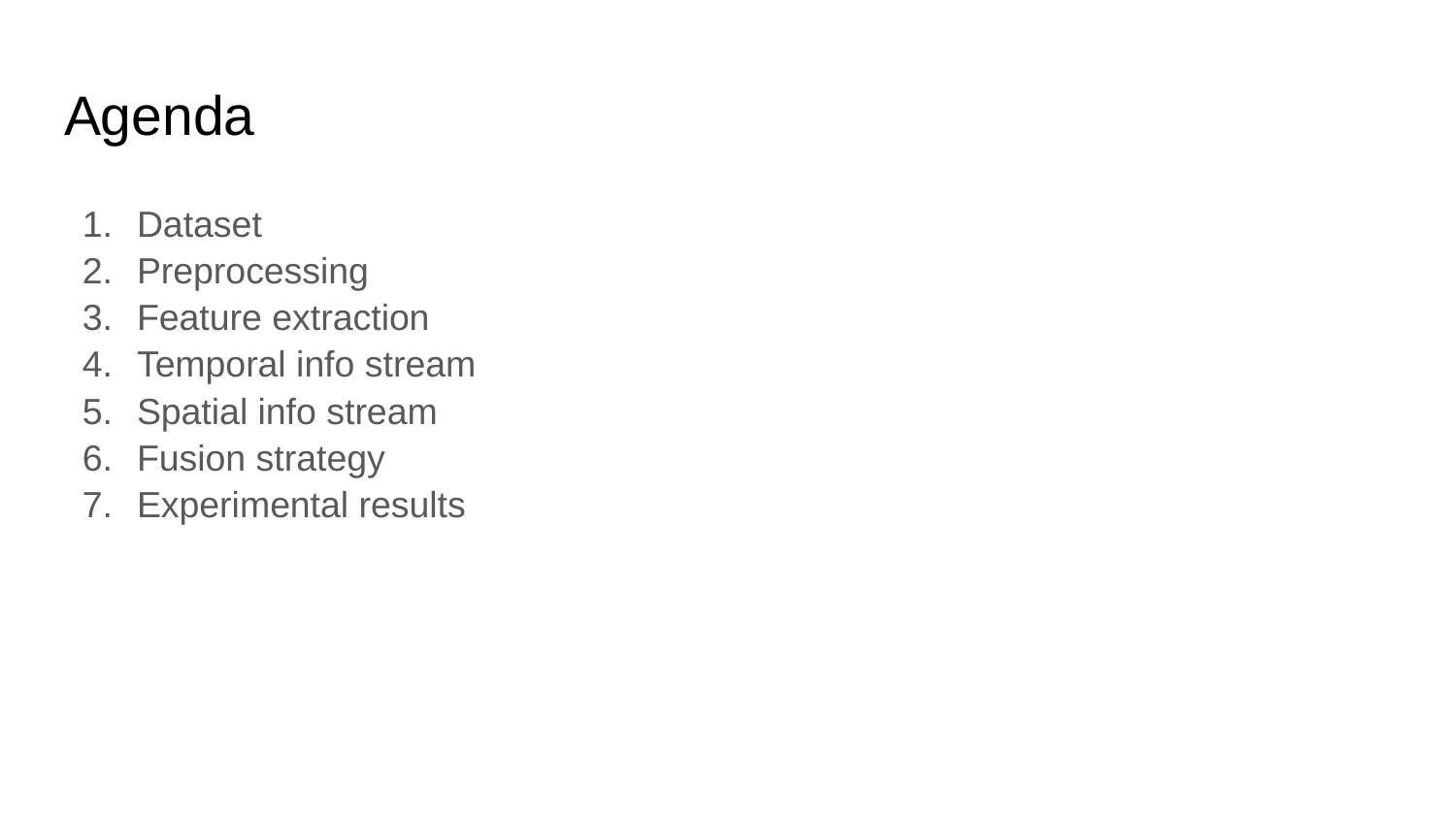

# Agenda
Dataset
Preprocessing
Feature extraction
Temporal info stream
Spatial info stream
Fusion strategy
Experimental results